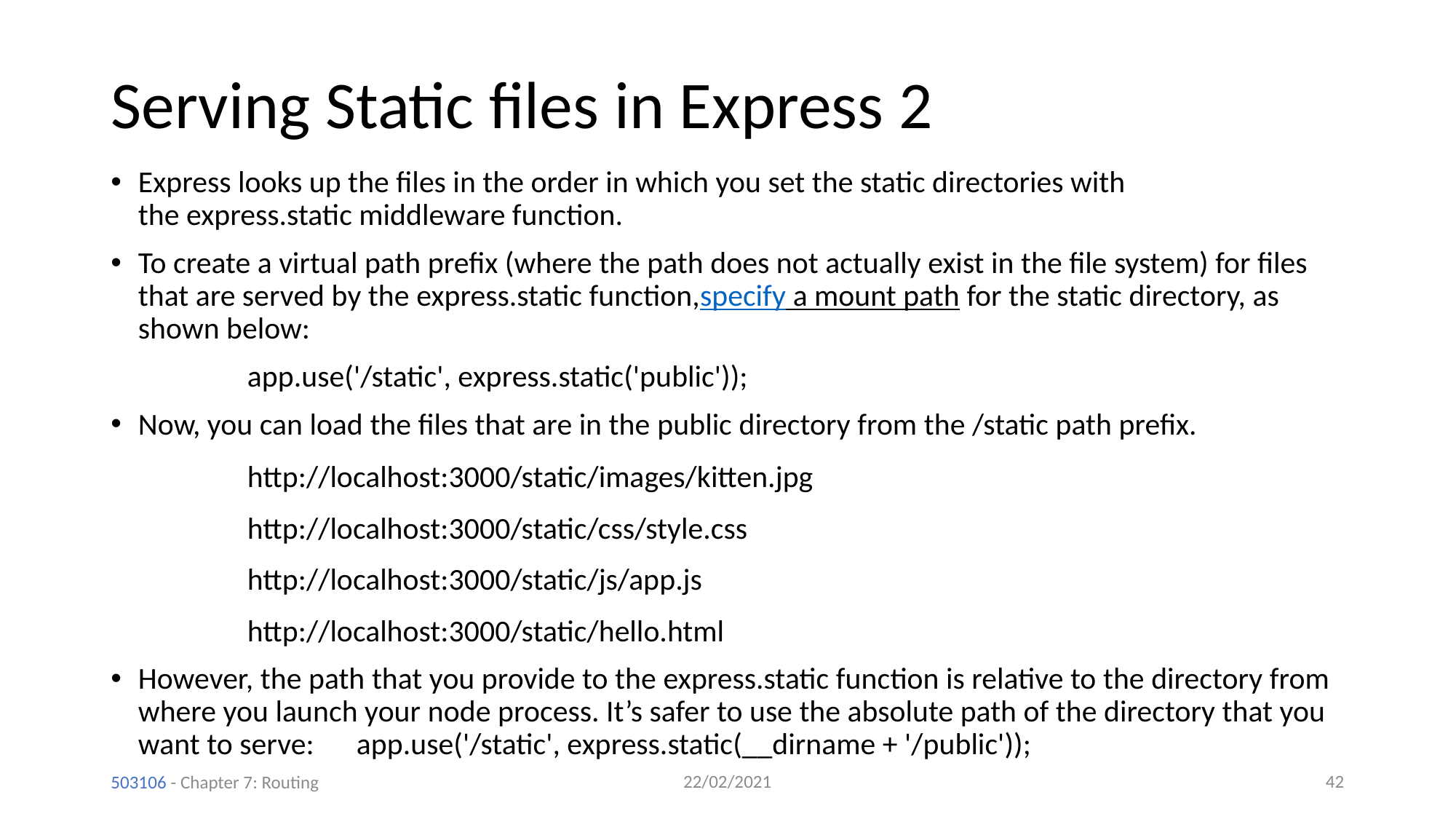

# Serving Static files in Express 2
Express looks up the files in the order in which you set the static directories with the express.static middleware function.
To create a virtual path prefix (where the path does not actually exist in the file system) for files that are served by the express.static function,specify a mount path for the static directory, as shown below:
		app.use('/static', express.static('public'));
Now, you can load the files that are in the public directory from the /static path prefix.
		http://localhost:3000/static/images/kitten.jpg
		http://localhost:3000/static/css/style.css
		http://localhost:3000/static/js/app.js
		http://localhost:3000/static/hello.html
However, the path that you provide to the express.static function is relative to the directory from where you launch your node process. It’s safer to use the absolute path of the directory that you want to serve:	app.use('/static', express.static(__dirname + '/public'));

22/02/2021
42